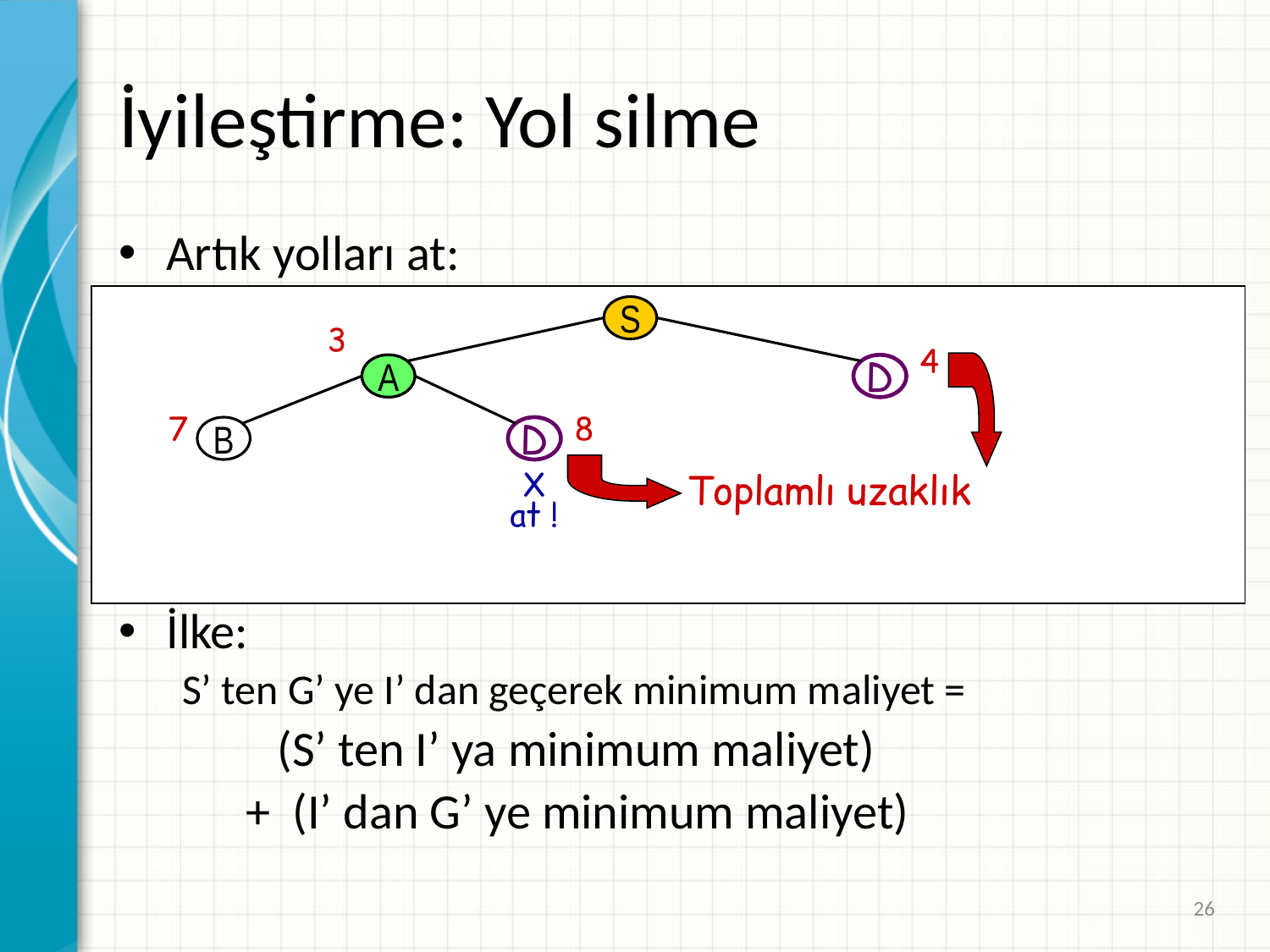

# İyileştirme: Yol silme
Artık yolları at:

İlke:
S’ ten G’ ye I’ dan geçerek minimum maliyet =
	(S’ ten I’ ya minimum maliyet)
+  (I’ dan G’ ye minimum maliyet)

S
3
4
A
D

Toplamlı uzaklık
A
7
8
B
D
X
at !
26